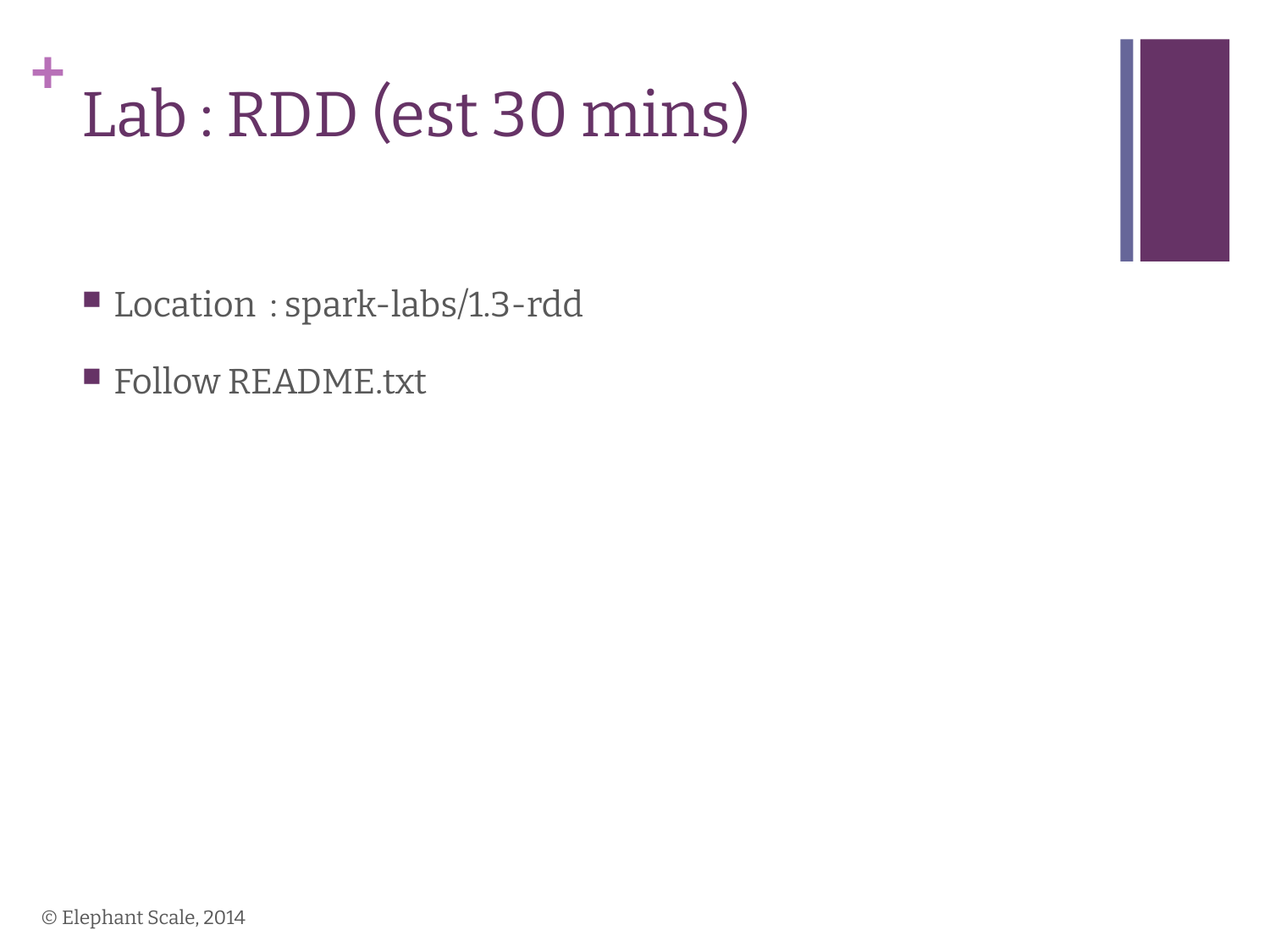

# Lab : RDD (est 30 mins)
Location  : spark-labs/1.3-rdd
Follow README.txt
© Elephant Scale, 2014